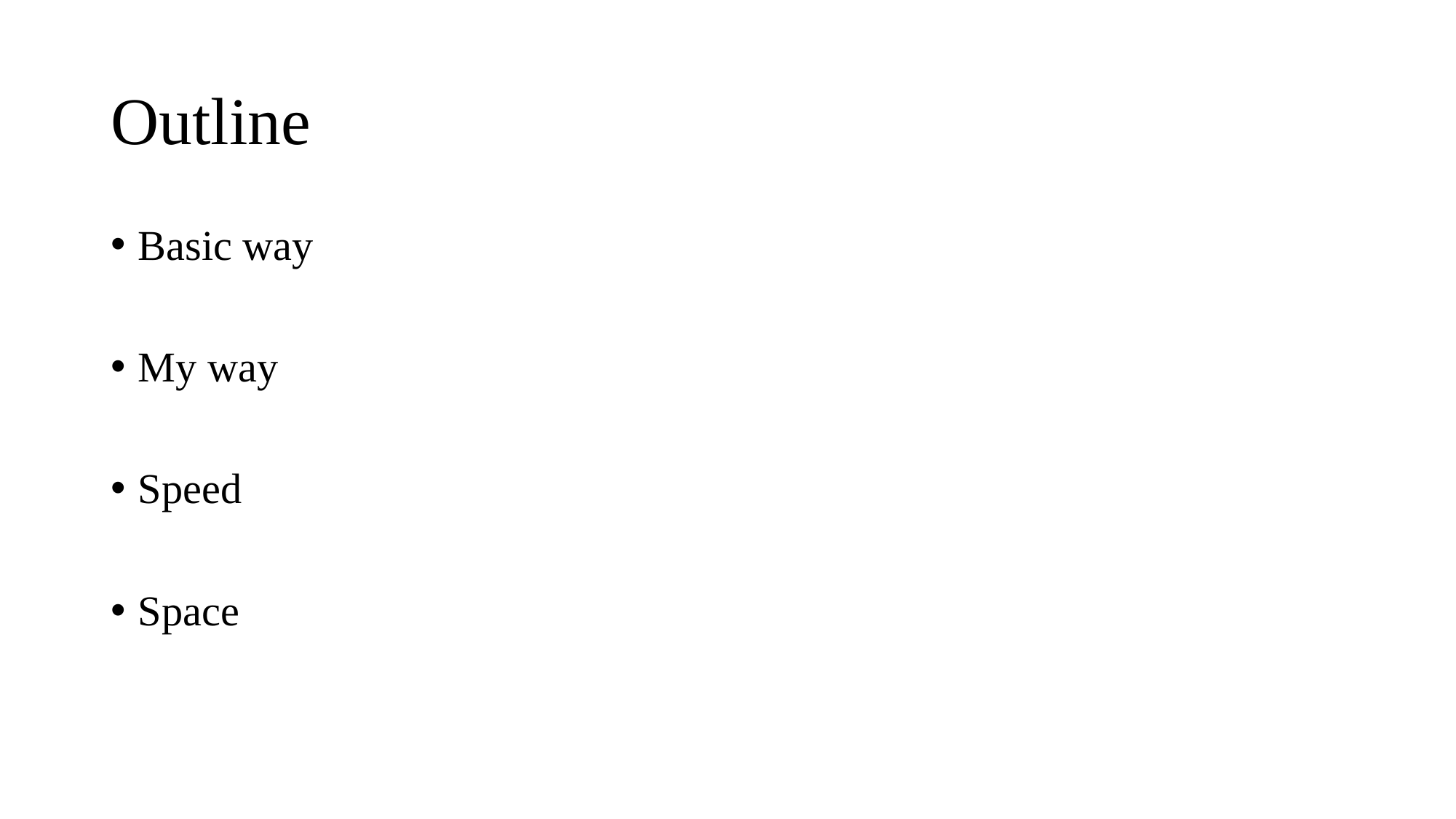

# Outline
Basic way

My way

Speed

Space